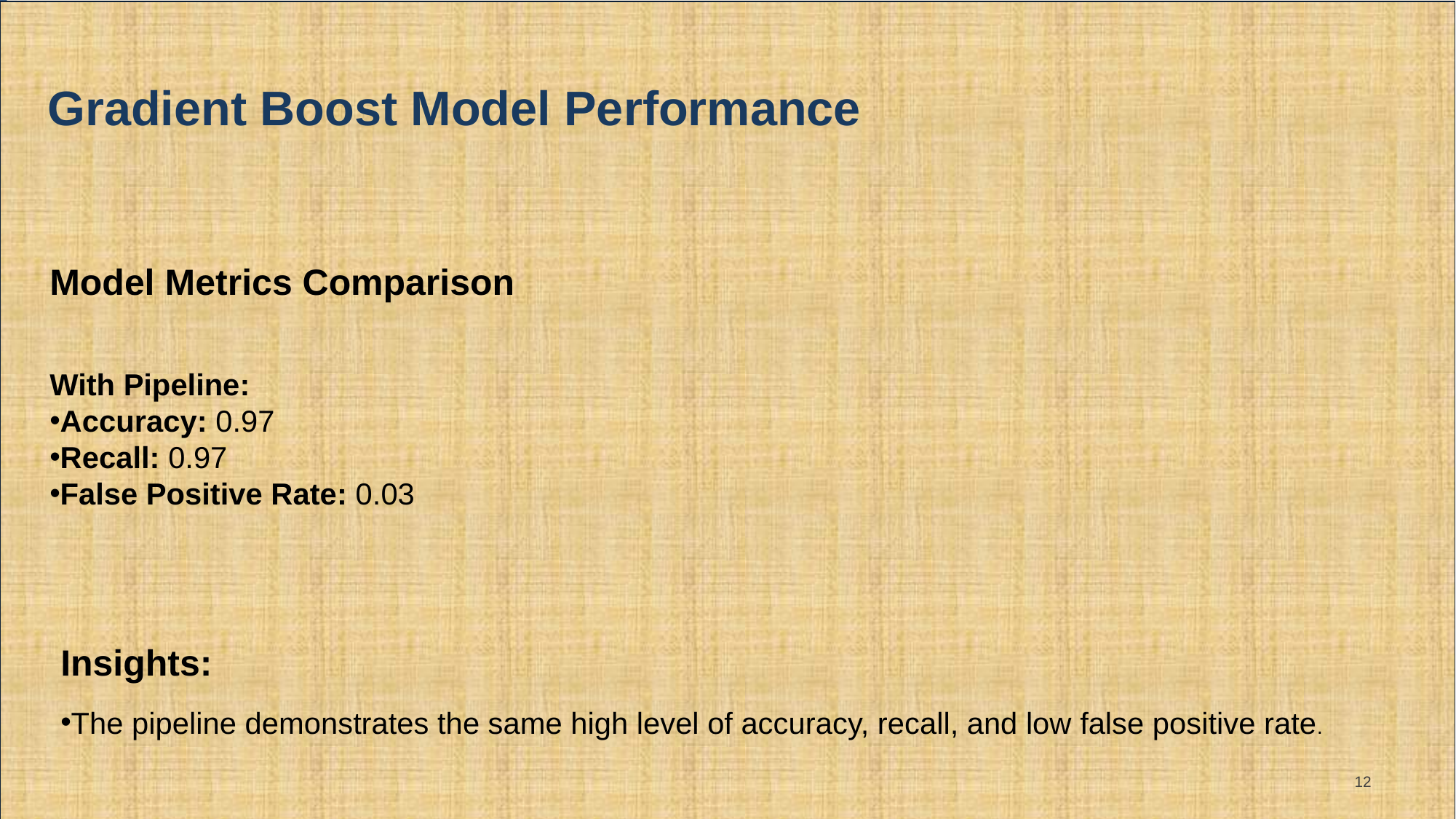

Gradient Boost Model Performance

Model Metrics Comparison

With Pipeline:
Accuracy: 0.97
Recall: 0.97
False Positive Rate: 0.03

Insights:

The pipeline demonstrates the same high level of accuracy, recall, and low false positive rate.

12